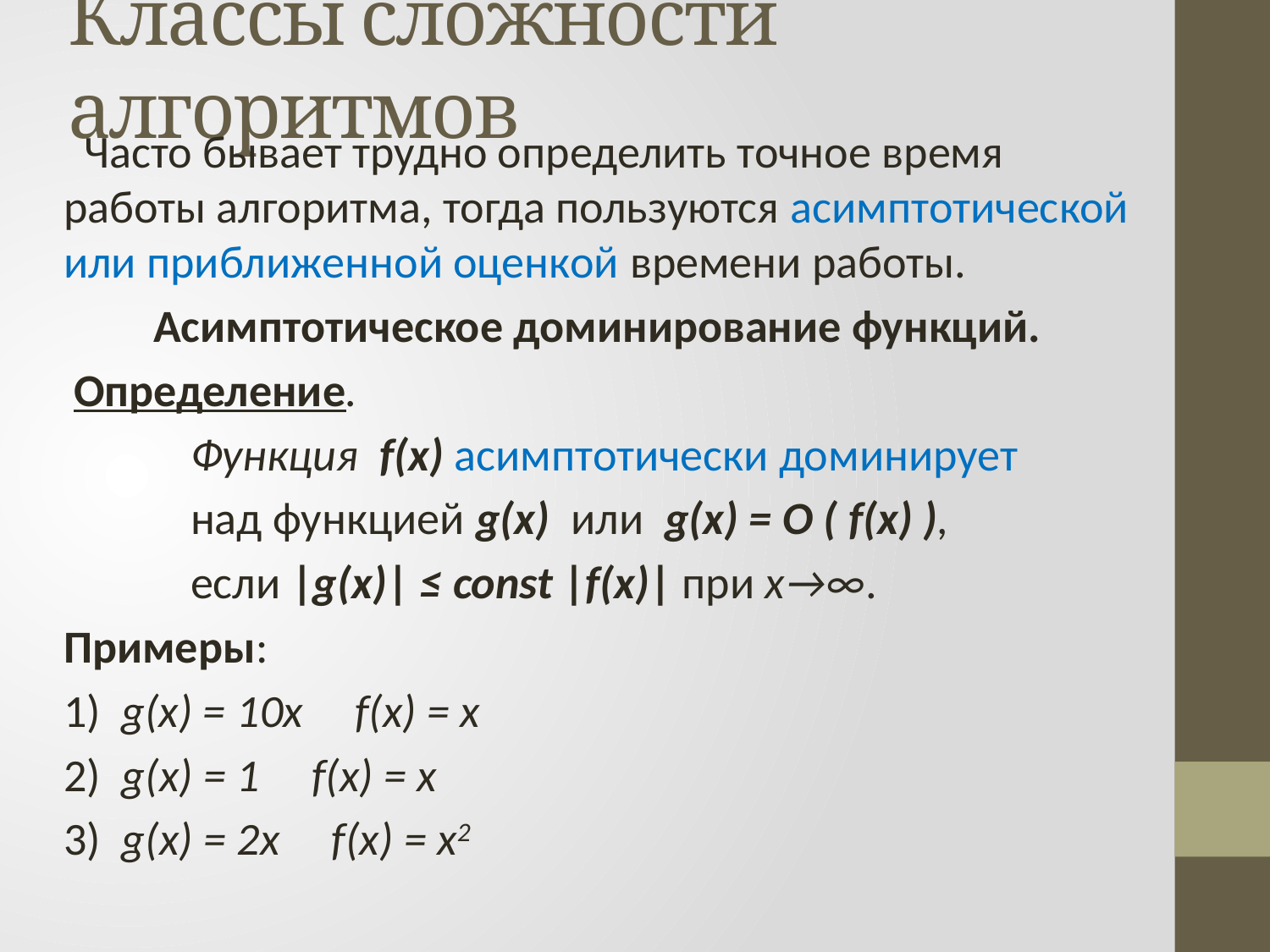

# Классы сложности алгоритмов
  Часто бывает трудно определить точное время работы алгоритма, тогда пользуются асимптотической или приближенной оценкой времени работы.
Асимптотическое доминирование функций.
 Определение.
	Функция  f(x) асимптотически доминирует
	над функцией g(x)  или  g(x) = O ( f(x) ),
	если |g(x)| ≤ const |f(x)| при x→∞.
Примеры:
1)  g(x) = 10х     f(x) = х
2)  g(x) = 1     f(x) = x
3)  g(x) = 2х     f(x) = х2